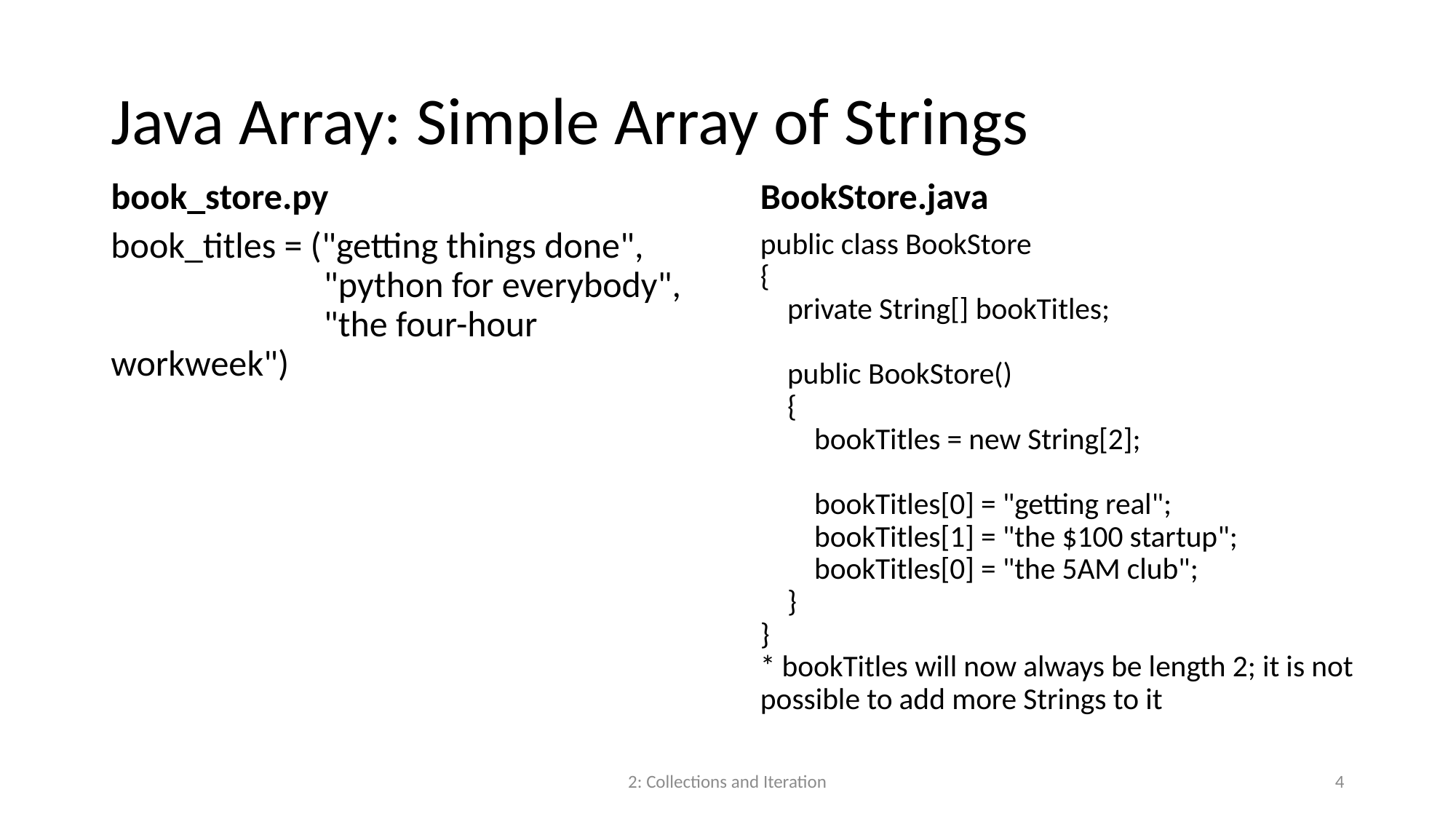

# Java Array: Simple Array of Strings
book_store.py
BookStore.java
book_titles = ("getting things done",
                          "python for everybody",
                          "the four-hour workweek")

public class BookStore
{
    private String[] bookTitles;

    public BookStore()
    {
        bookTitles = new String[2];

        bookTitles[0] = "getting real";
        bookTitles[1] = "the $100 startup";
        bookTitles[0] = "the 5AM club";
    }
}
* bookTitles will now always be length 2; it is not possible to add more Strings to it

2: Collections and Iteration
4